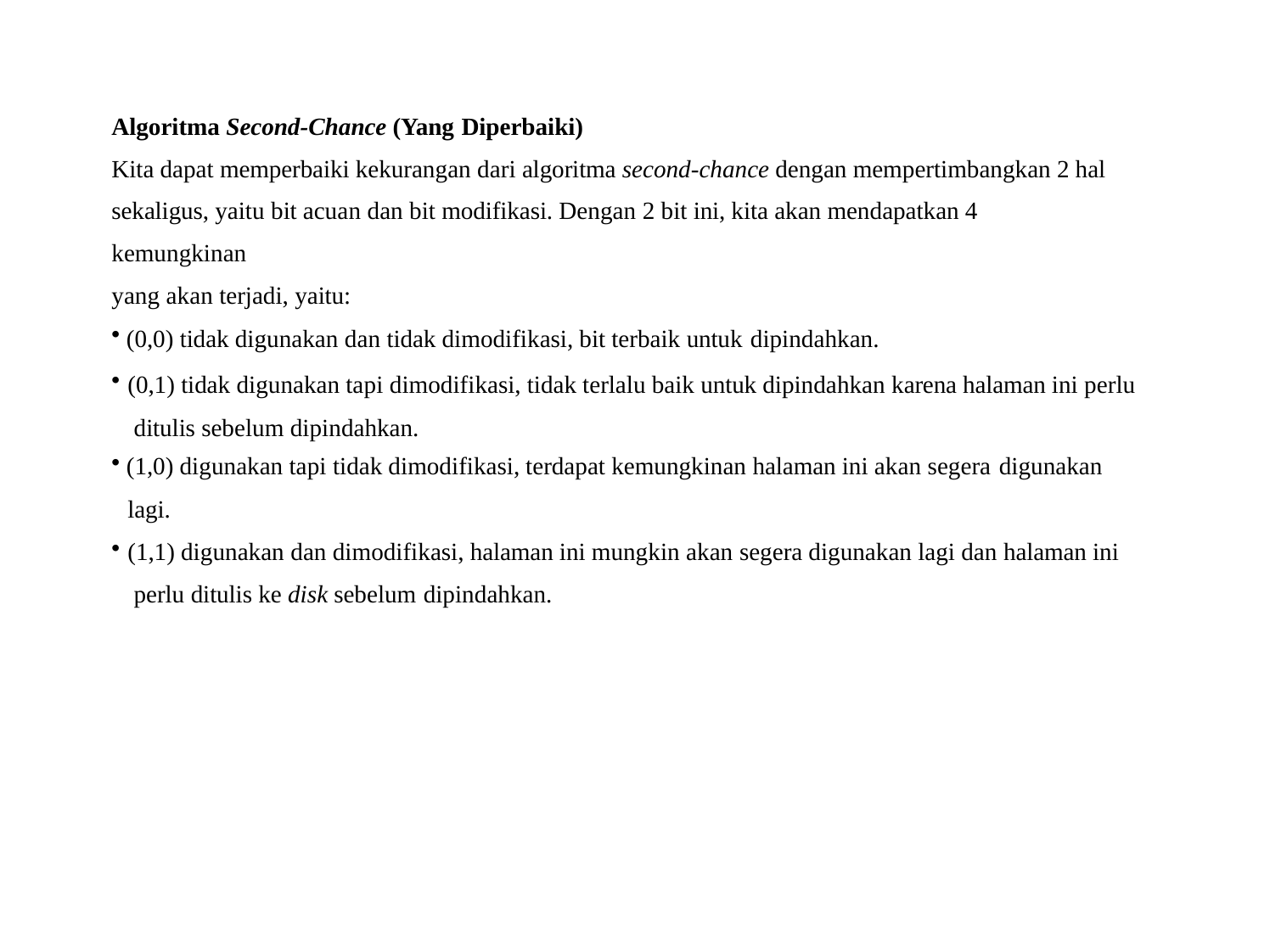

Algoritma Second-Chance (Yang Diperbaiki)
Kita dapat memperbaiki kekurangan dari algoritma second-chance dengan mempertimbangkan 2 hal  sekaligus, yaitu bit acuan dan bit modifikasi. Dengan 2 bit ini, kita akan mendapatkan 4 kemungkinan
yang akan terjadi, yaitu:
(0,0) tidak digunakan dan tidak dimodifikasi, bit terbaik untuk dipindahkan.
(0,1) tidak digunakan tapi dimodifikasi, tidak terlalu baik untuk dipindahkan karena halaman ini perlu  ditulis sebelum dipindahkan.
(1,0) digunakan tapi tidak dimodifikasi, terdapat kemungkinan halaman ini akan segera digunakan
lagi.
(1,1) digunakan dan dimodifikasi, halaman ini mungkin akan segera digunakan lagi dan halaman ini  perlu ditulis ke disk sebelum dipindahkan.